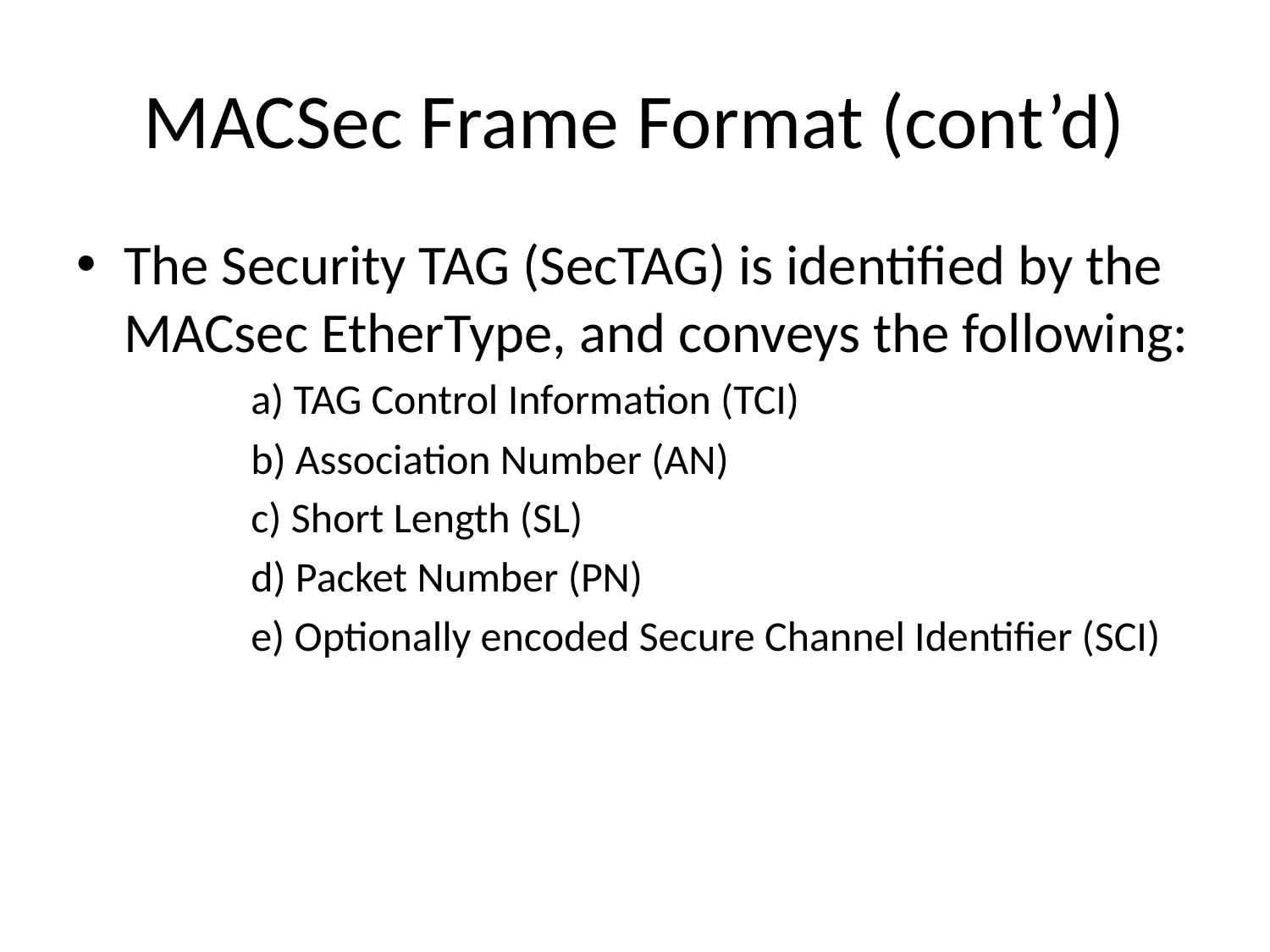

# MACSec Frame Format (cont’d)
The Security TAG (SecTAG) is identified by the MACsec EtherType, and conveys the following:
		a) TAG Control Information (TCI)
		b) Association Number (AN)
		c) Short Length (SL)
		d) Packet Number (PN)
		e) Optionally encoded Secure Channel Identifier (SCI)